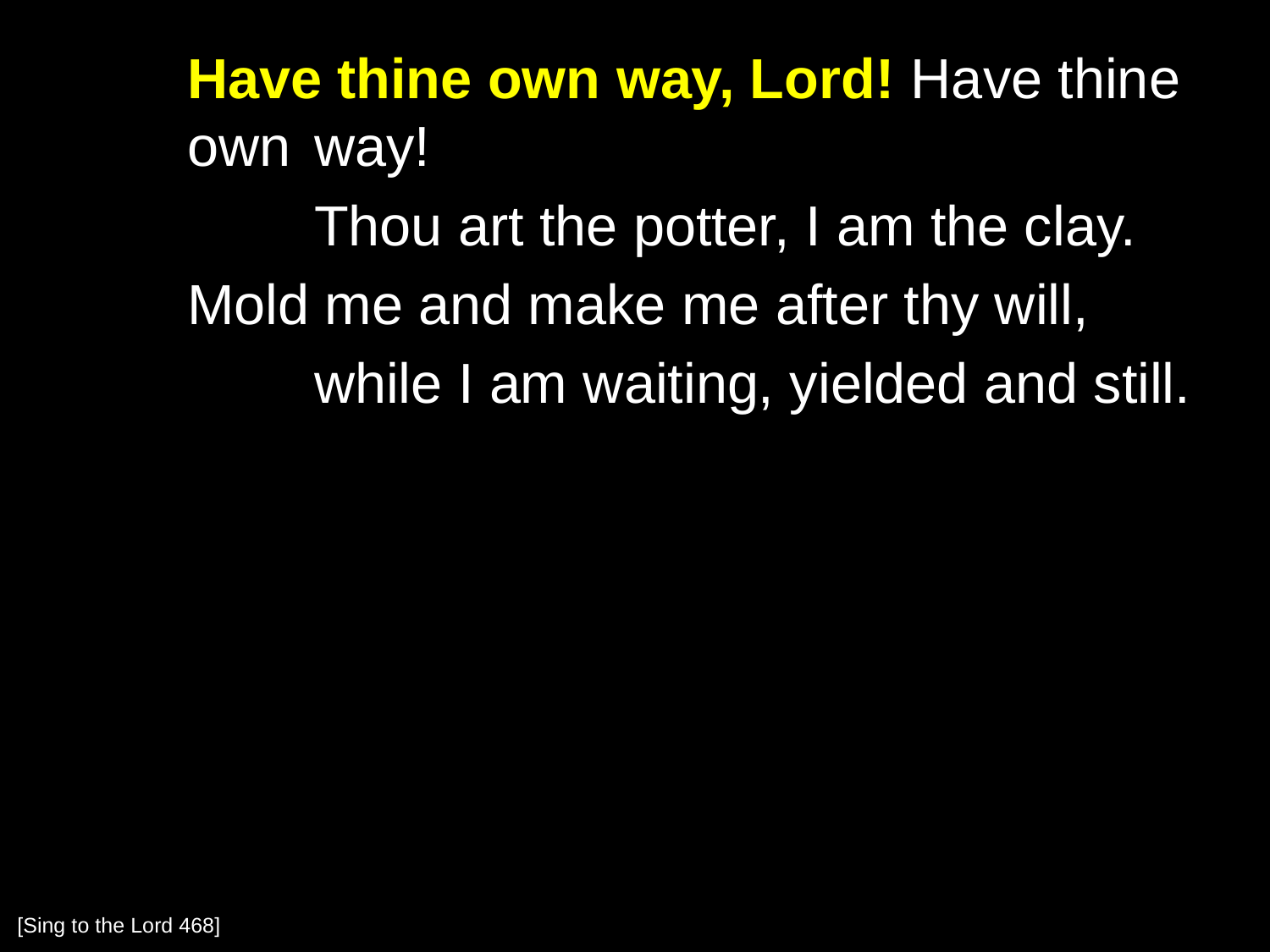

Have thine own way, Lord! Have thine own 	way!
		Thou art the potter, I am the clay.
	Mold me and make me after thy will,
		while I am waiting, yielded and still.
[Sing to the Lord 468]